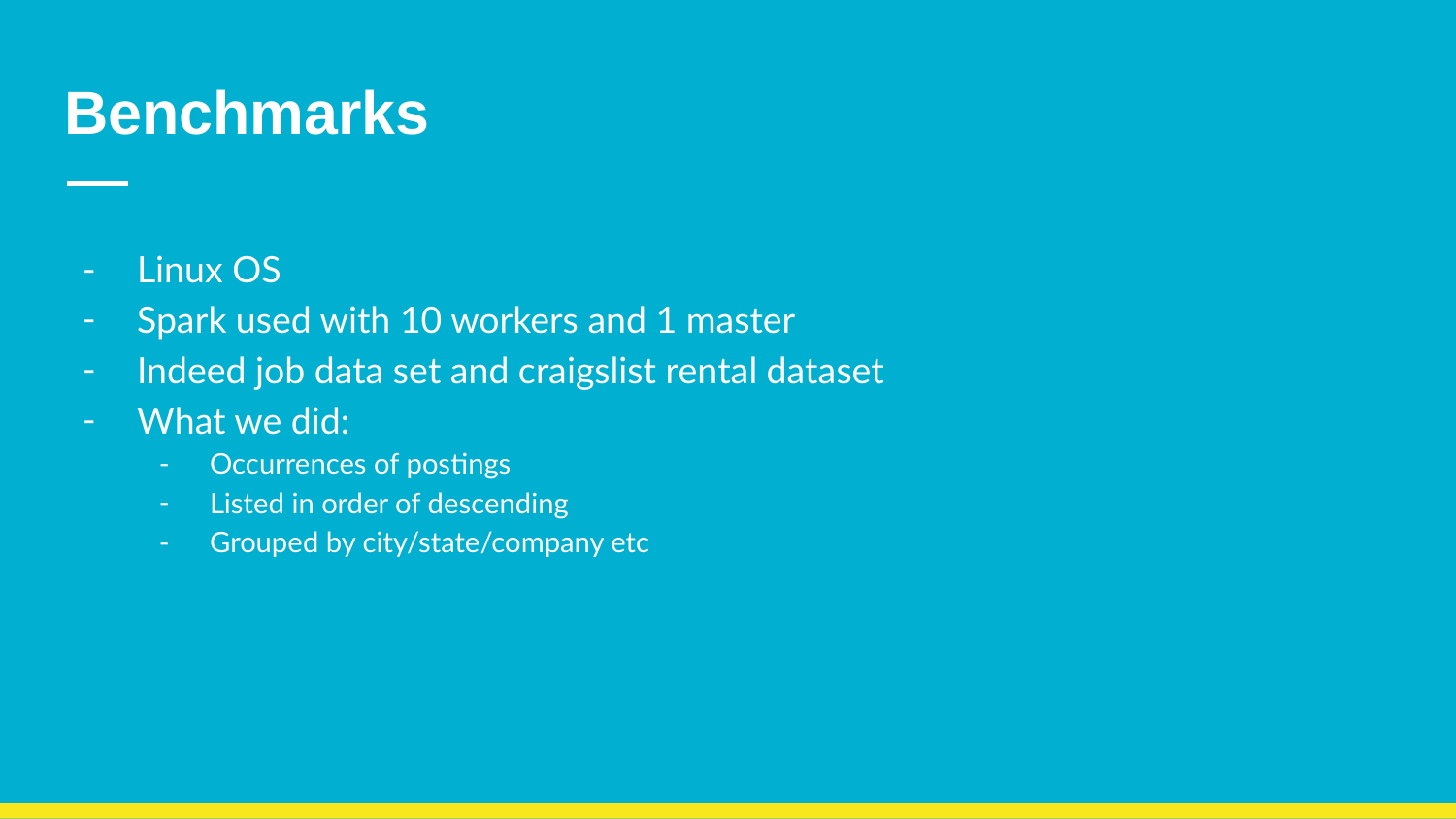

# Benchmarks
Linux OS
Spark used with 10 workers and 1 master
Indeed job data set and craigslist rental dataset
What we did:
Occurrences of postings
Listed in order of descending
Grouped by city/state/company etc